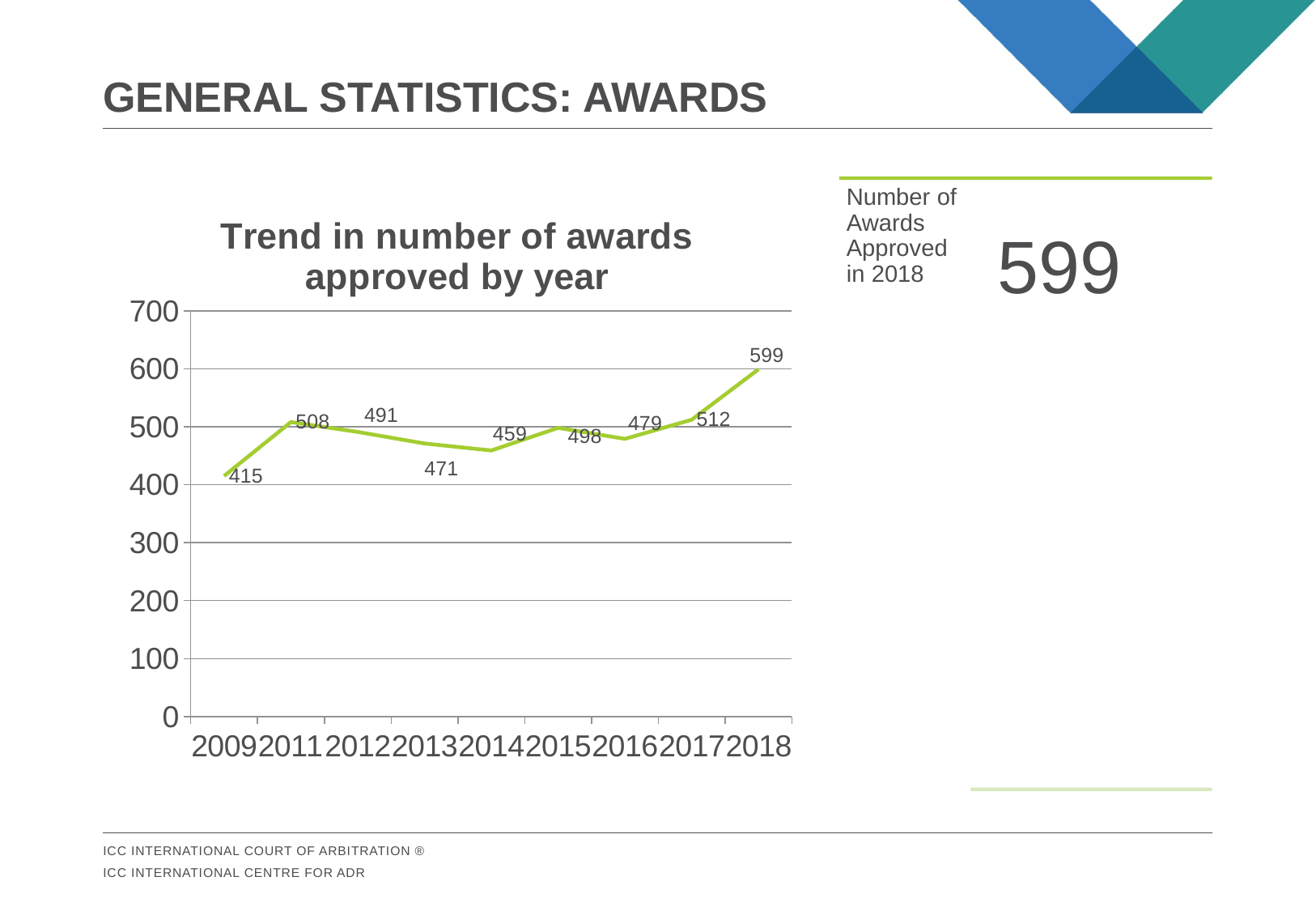

# General statistics: awards
Number of Awards Approved in 2018
599

### Chart: Trend in number of awards approved by year

| Category | Number of Awards |
|---|---|
| 2009 | 415.0 |
| 2011 | 508.0 |
| 2012 | 491.0 |
| 2013 | 471.0 |
| 2014 | 459.0 |
| 2015 | 498.0 |
| 2016 | 479.0 |
| 2017 | 512.0 |
| 2018 | 599.0 |